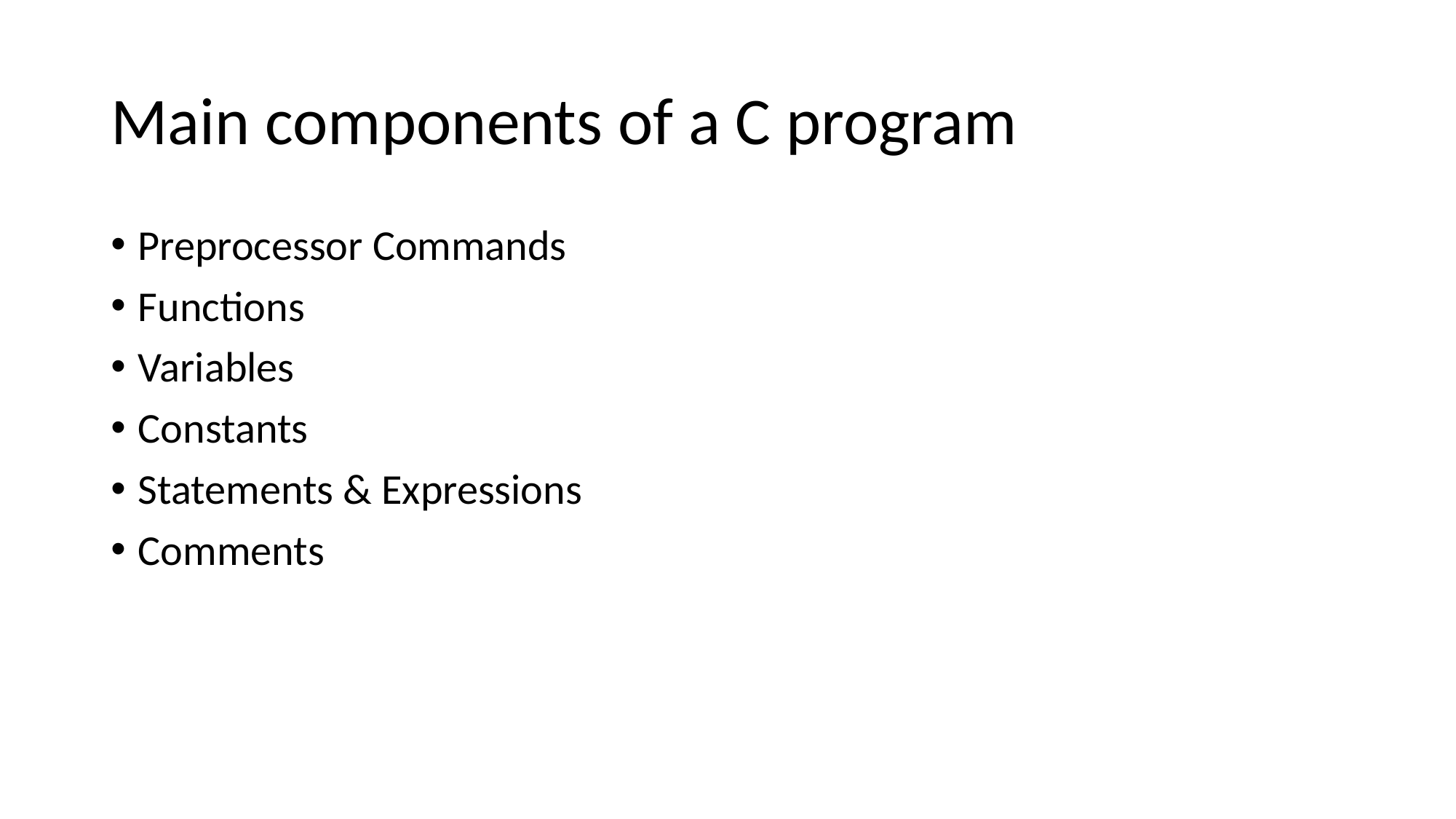

# Main components of a C program
Preprocessor Commands
Functions
Variables
Constants
Statements & Expressions
Comments